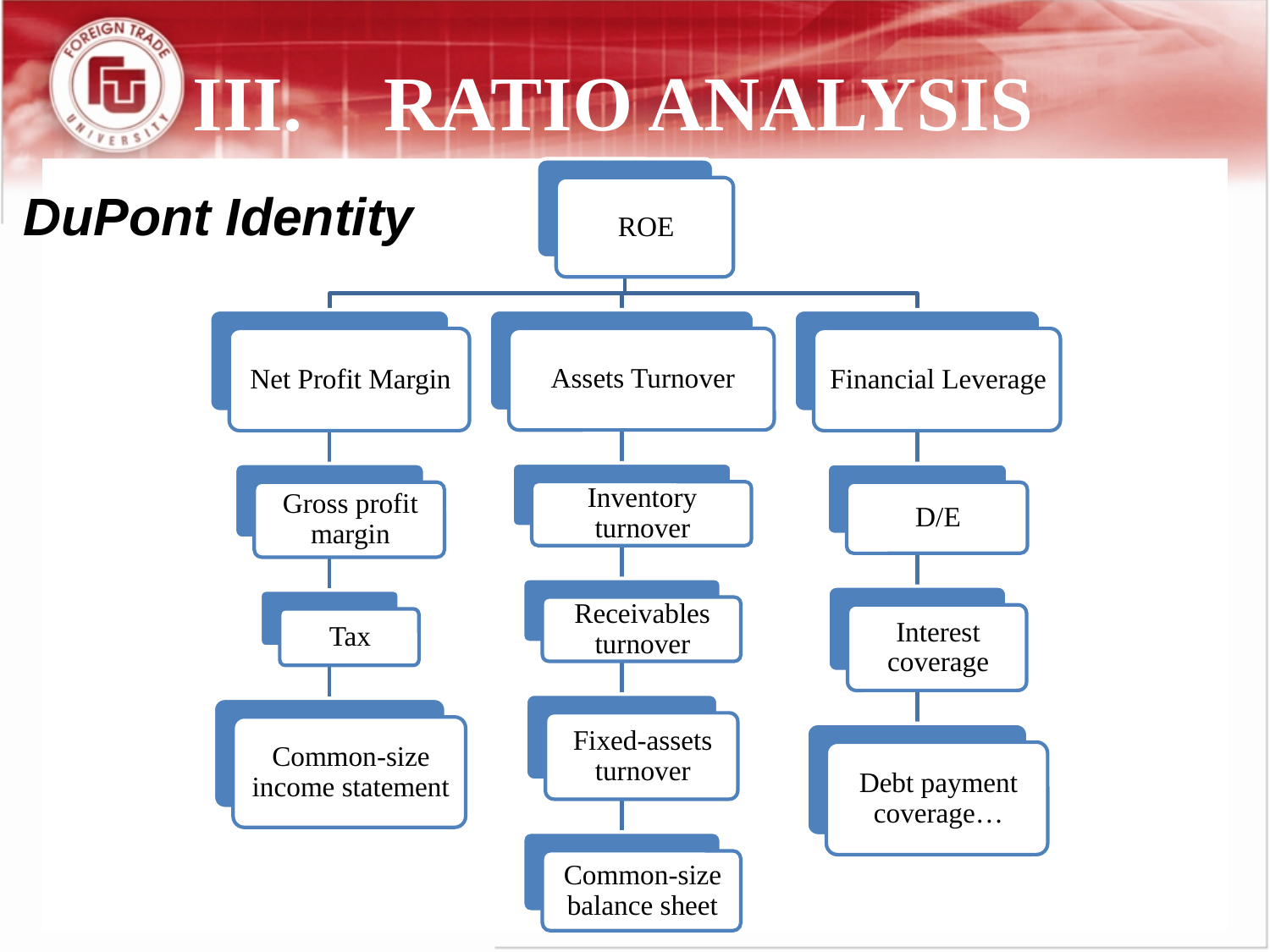

III.	RATIO ANALYSIS
ROE
Net Profit Margin
Gross profit margin
Tax
Common-size income statement
Assets Turnover
Inventory turnover
Receivables turnover
Fixed-assets turnover
Common-size balance sheet
Financial Leverage
D/E
Interest coverage
Debt payment coverage…
DuPont Identity